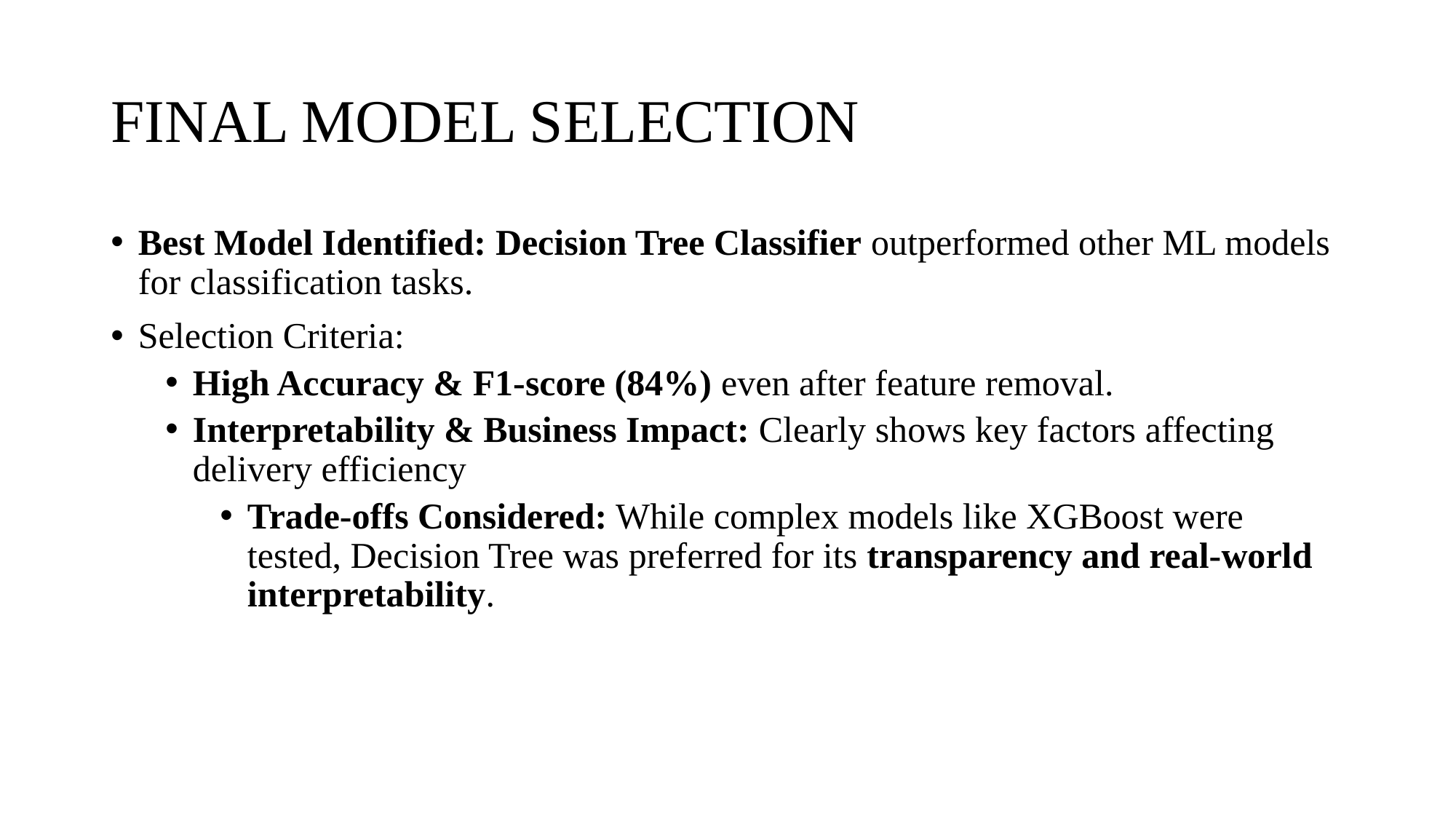

# FINAL MODEL SELECTION
Best Model Identified: Decision Tree Classifier outperformed other ML models for classification tasks.
Selection Criteria:
High Accuracy & F1-score (84%) even after feature removal.
Interpretability & Business Impact: Clearly shows key factors affecting delivery efficiency
Trade-offs Considered: While complex models like XGBoost were tested, Decision Tree was preferred for its transparency and real-world interpretability.